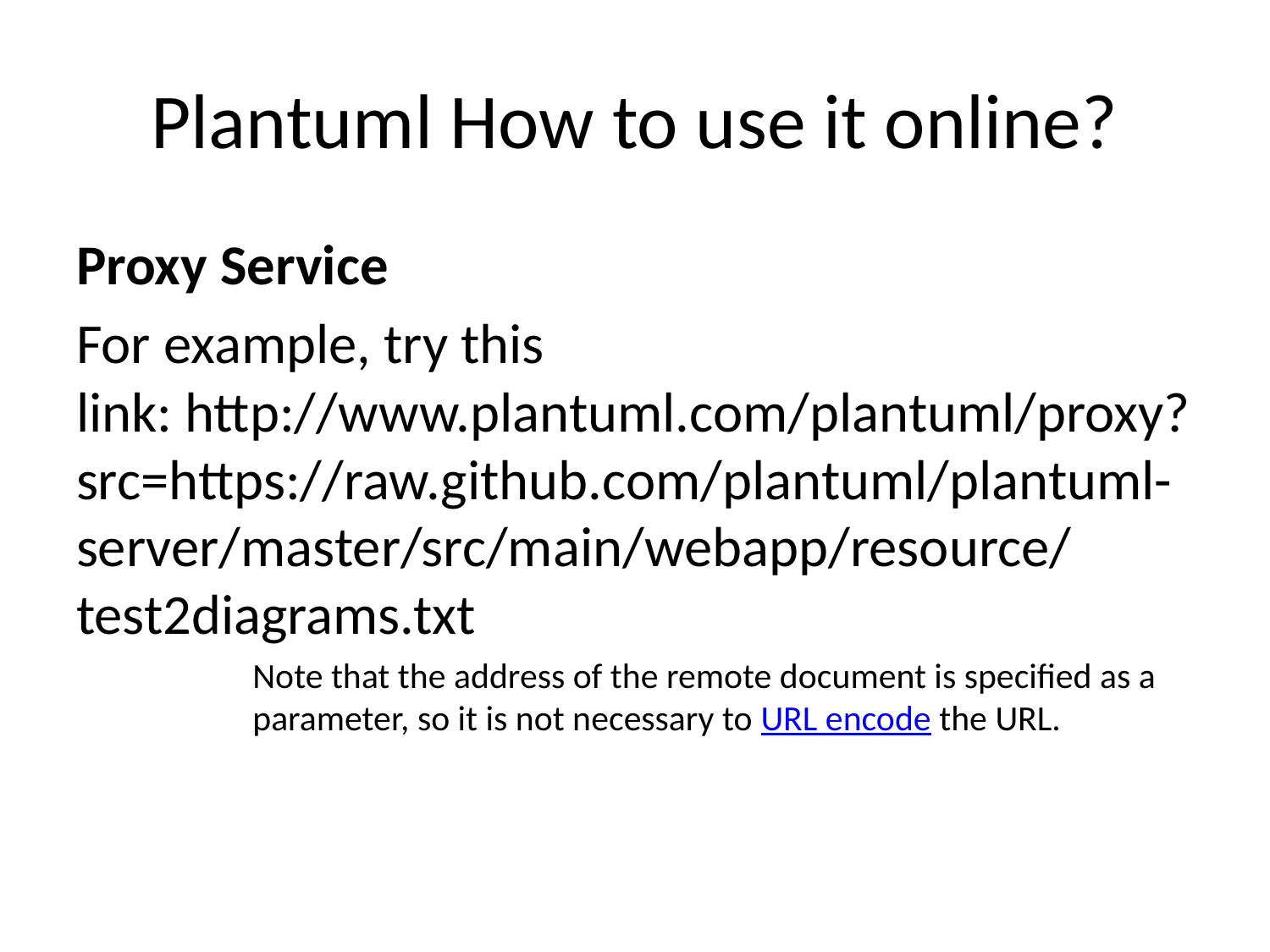

# Plantuml How to use it online?
Proxy Service
For example, try this link: http://www.plantuml.com/plantuml/proxy?src=https://raw.github.com/plantuml/plantuml-server/master/src/main/webapp/resource/test2diagrams.txt
Note that the address of the remote document is specified as a parameter, so it is not necessary to URL encode the URL.